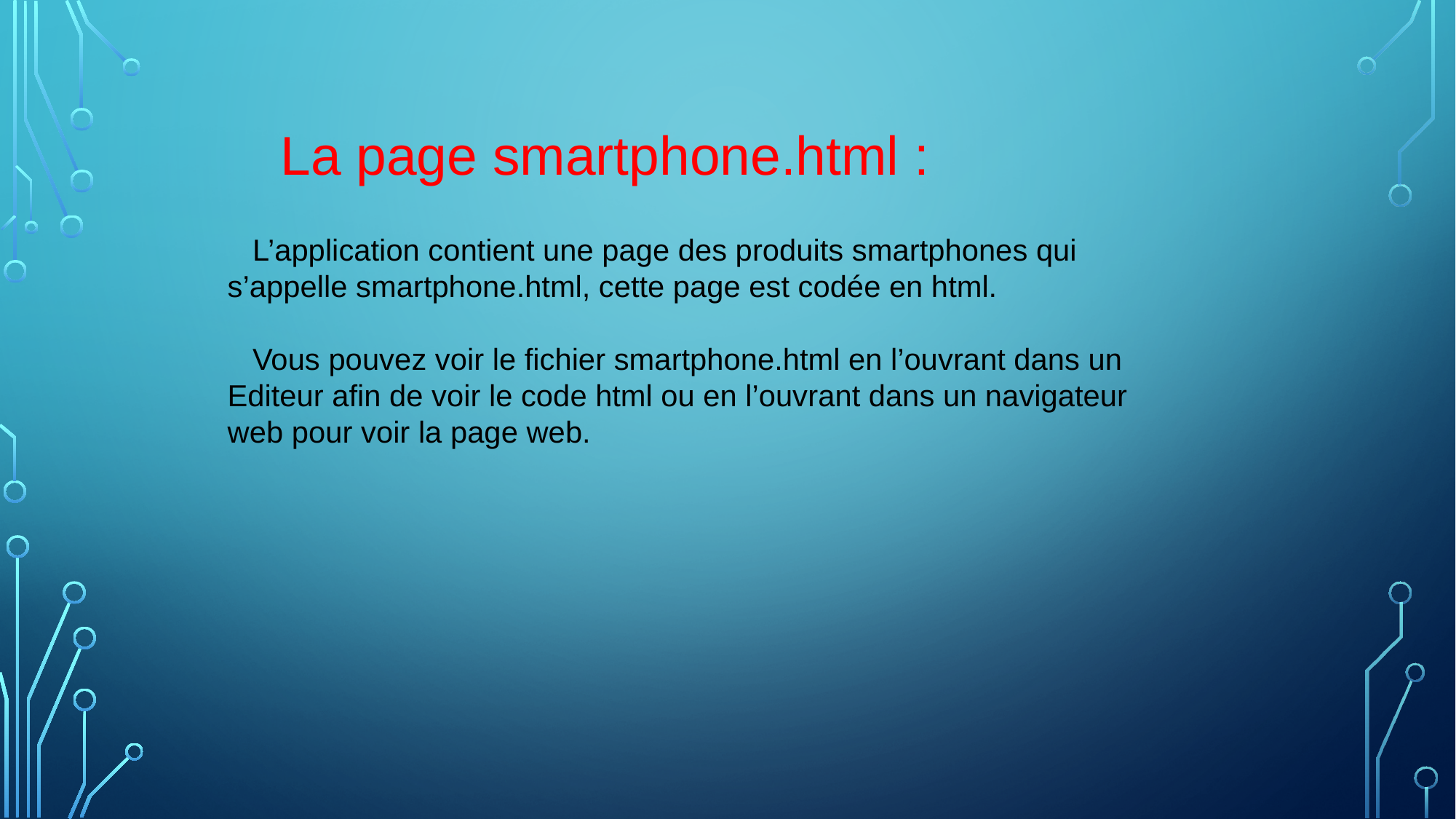

La page smartphone.html :

   L’application contient une page des produits smartphones qui s’appelle smartphone.html, cette page est codée en html.

   Vous pouvez voir le fichier smartphone.html en l’ouvrant dans un Editeur afin de voir le code html ou en l’ouvrant dans un navigateur web pour voir la page web.